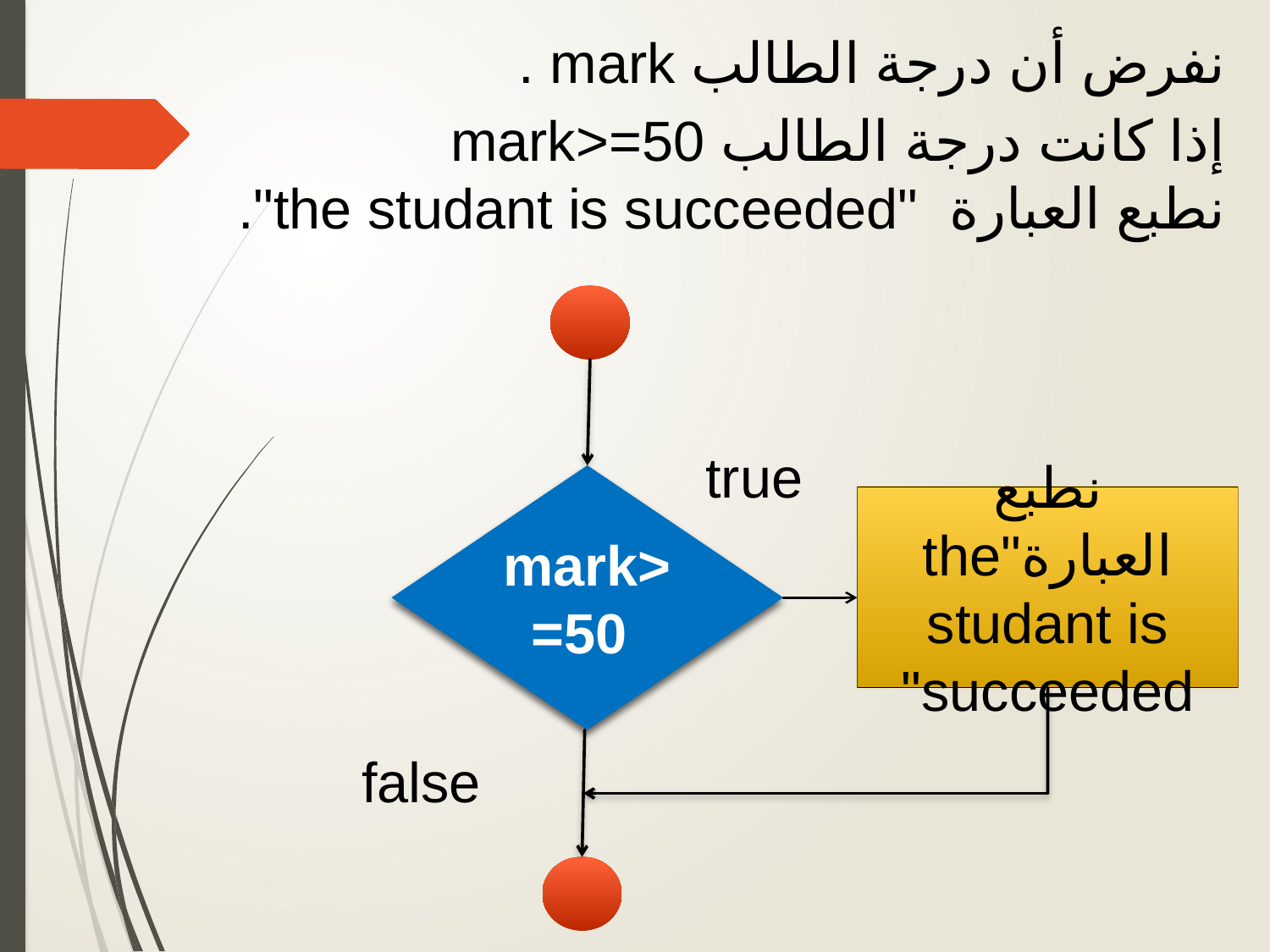

نفرض أن درجة الطالب mark .
إذا كانت درجة الطالب mark>=50
نطبع العبارة  "the studant is succeeded".

true
mark>=50
نطبع العبارة"the studant is succeeded"
false